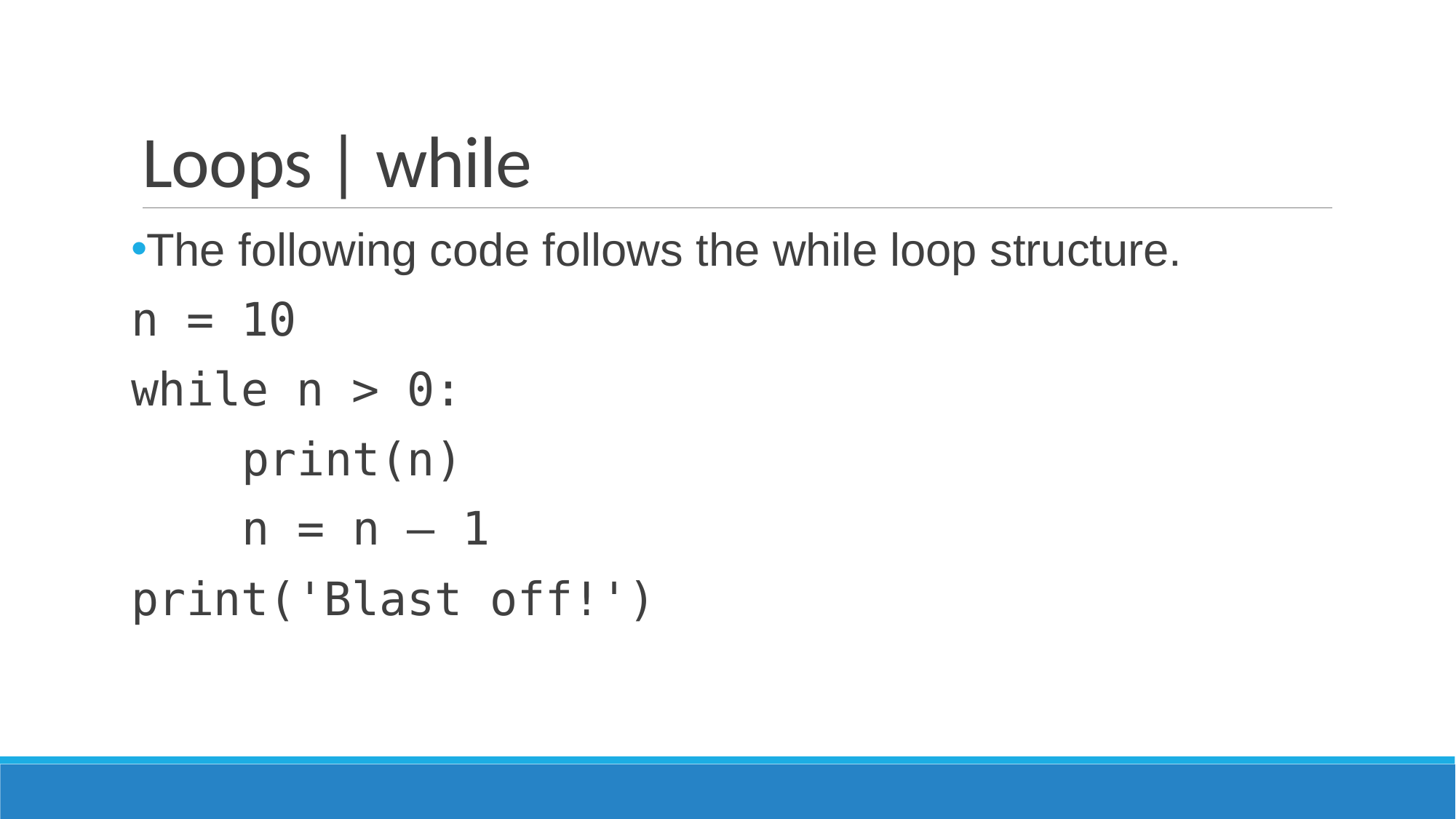

# Loops | while
The following code follows the while loop structure.
n = 10
while n > 0:
    print(n)
    n = n – 1
print('Blast off!')